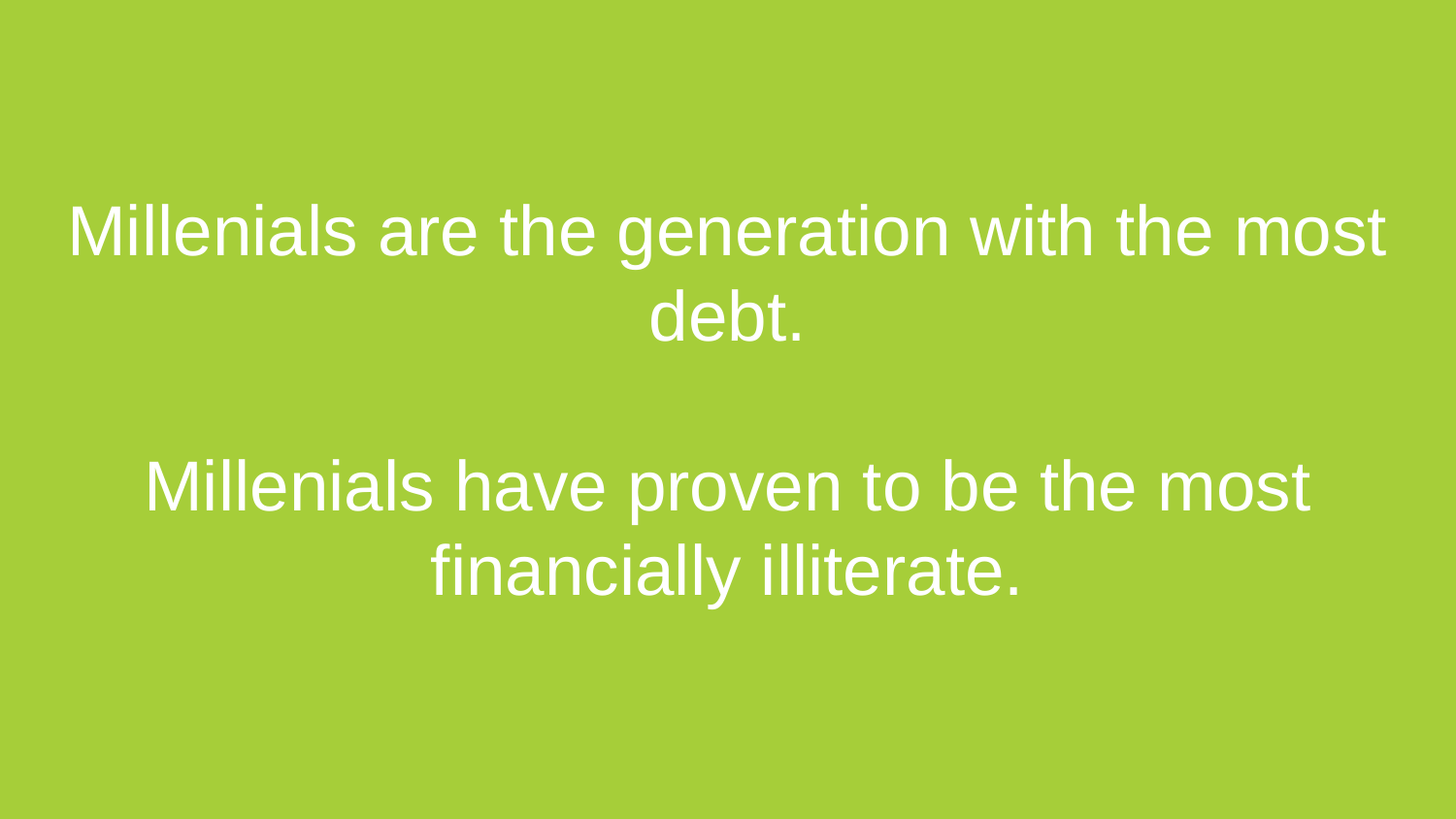

Millenials are the generation with the most debt.

Millenials have proven to be the most financially illiterate.